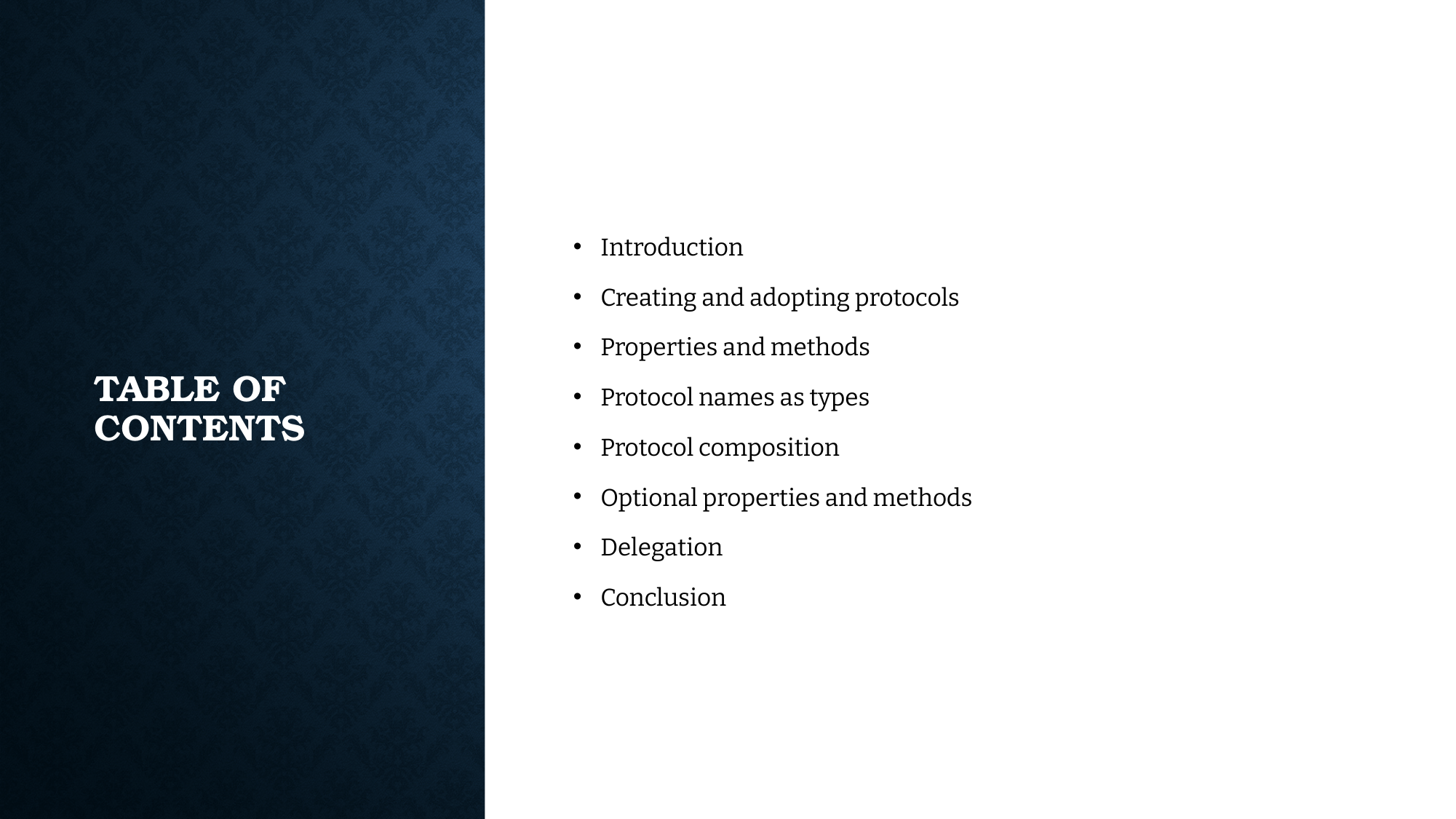

# Table of contents
Introduction
Creating and adopting protocols
Properties and methods
Protocol names as types
Protocol composition
Optional properties and methods
Delegation
Conclusion
2